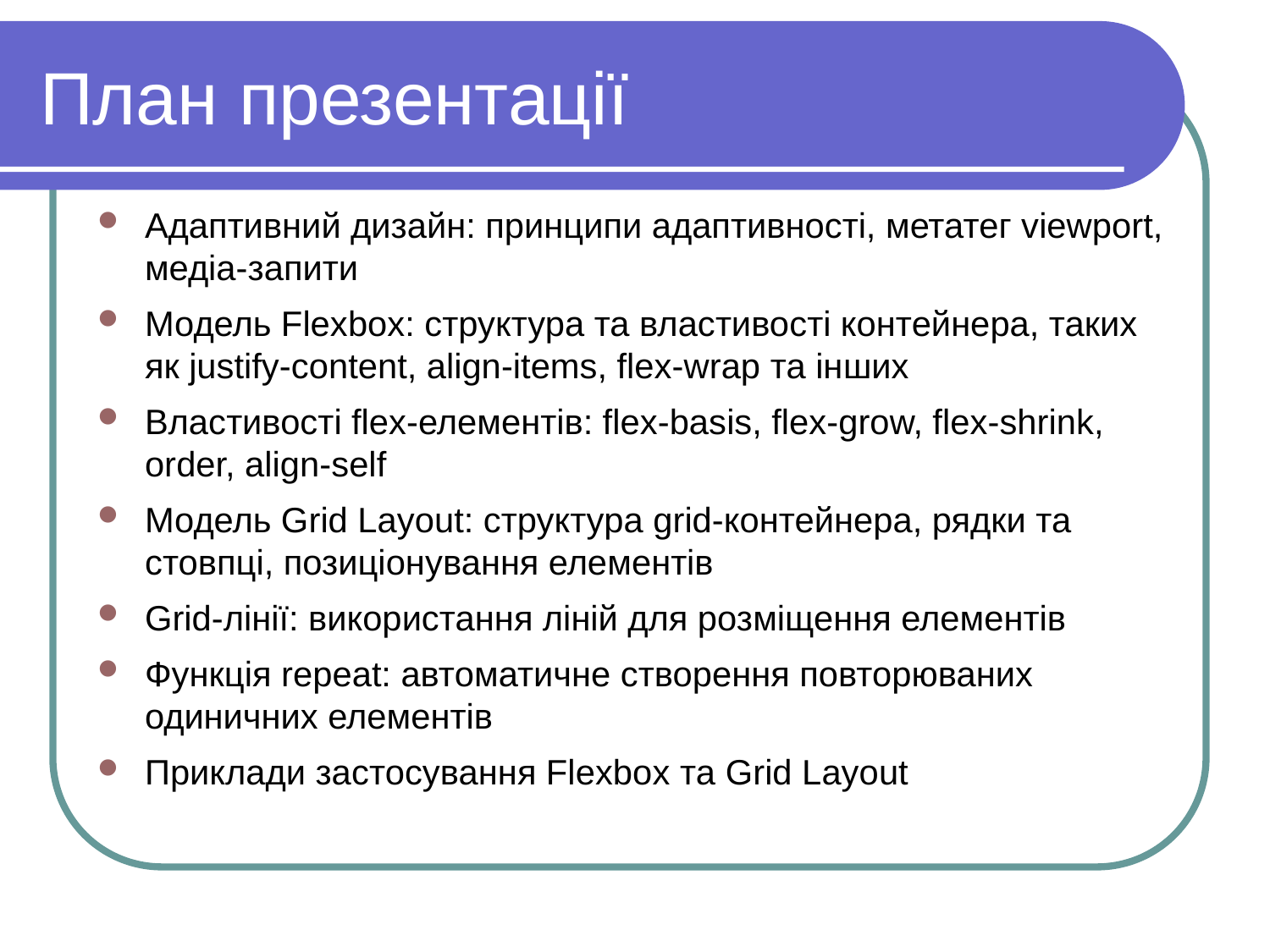

План презентації
Адаптивний дизайн: принципи адаптивності, метатег viewport, медіа-запити
Модель Flexbox: структура та властивості контейнера, таких як justify-content, align-items, flex-wrap та інших
Властивості flex-елементів: flex-basis, flex-grow, flex-shrink, order, align-self
Модель Grid Layout: структура grid-контейнера, рядки та стовпці, позиціонування елементів
Grid-лінії: використання ліній для розміщення елементів
Функція repeat: автоматичне створення повторюваних одиничних елементів
Приклади застосування Flexbox та Grid Layout